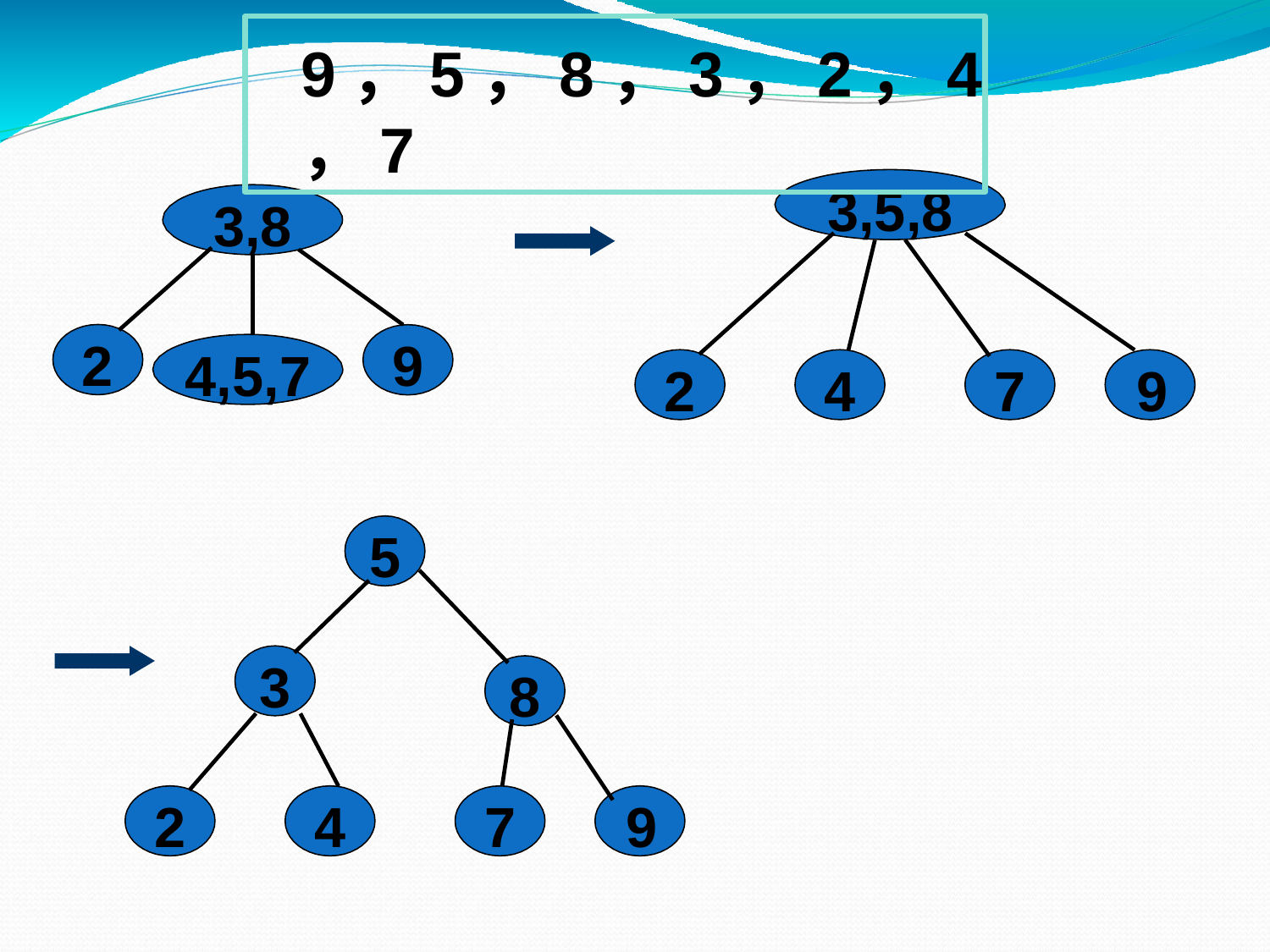

# 9，5，8，3，2，4，7

3,5,8

3,8

2
9

4,5,7

2
4
7	9

5

3

8

2
4
7	9